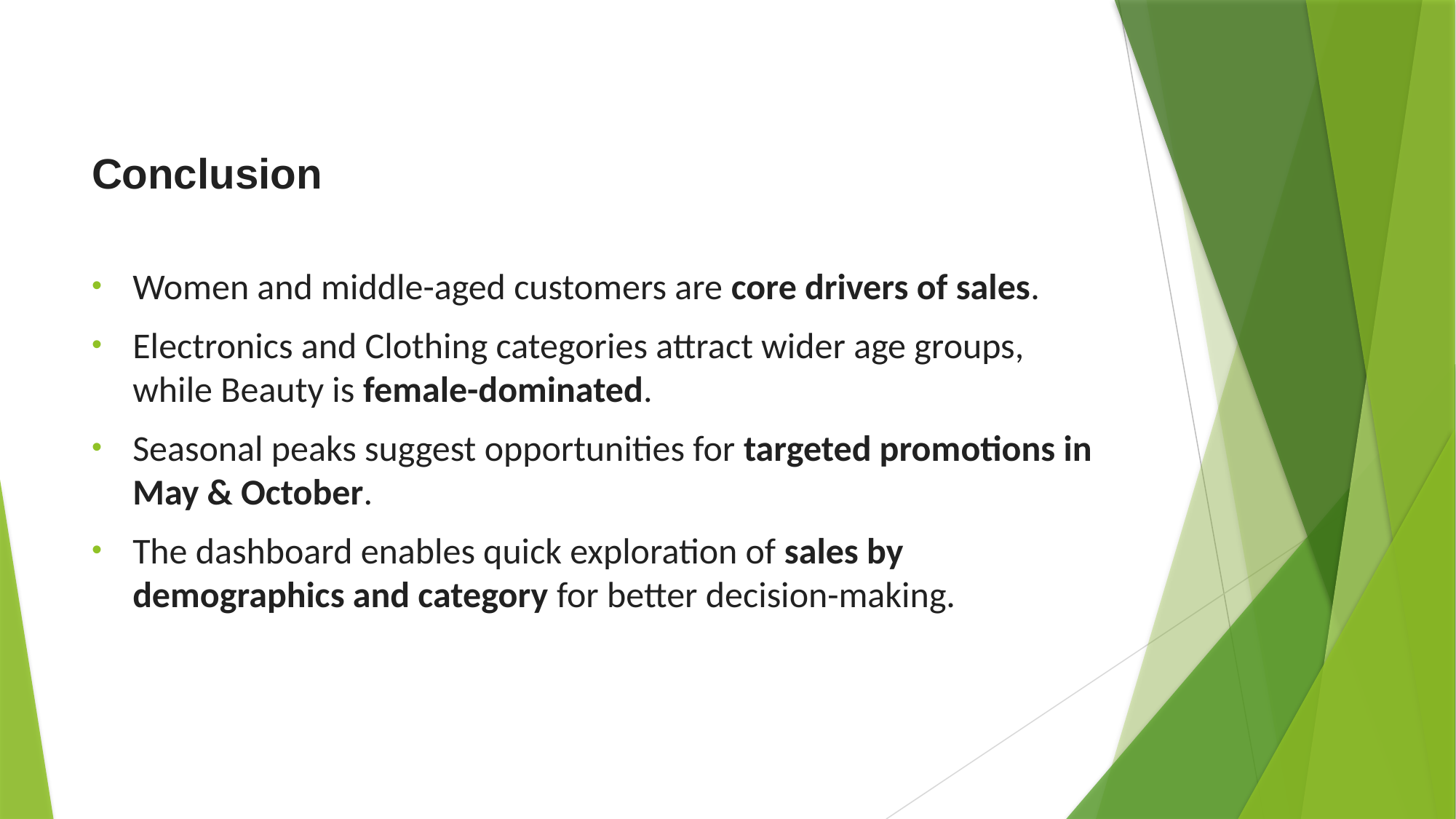

# Conclusion
Women and middle-aged customers are core drivers of sales.
Electronics and Clothing categories attract wider age groups, while Beauty is female-dominated.
Seasonal peaks suggest opportunities for targeted promotions in May & October.
The dashboard enables quick exploration of sales by demographics and category for better decision-making.